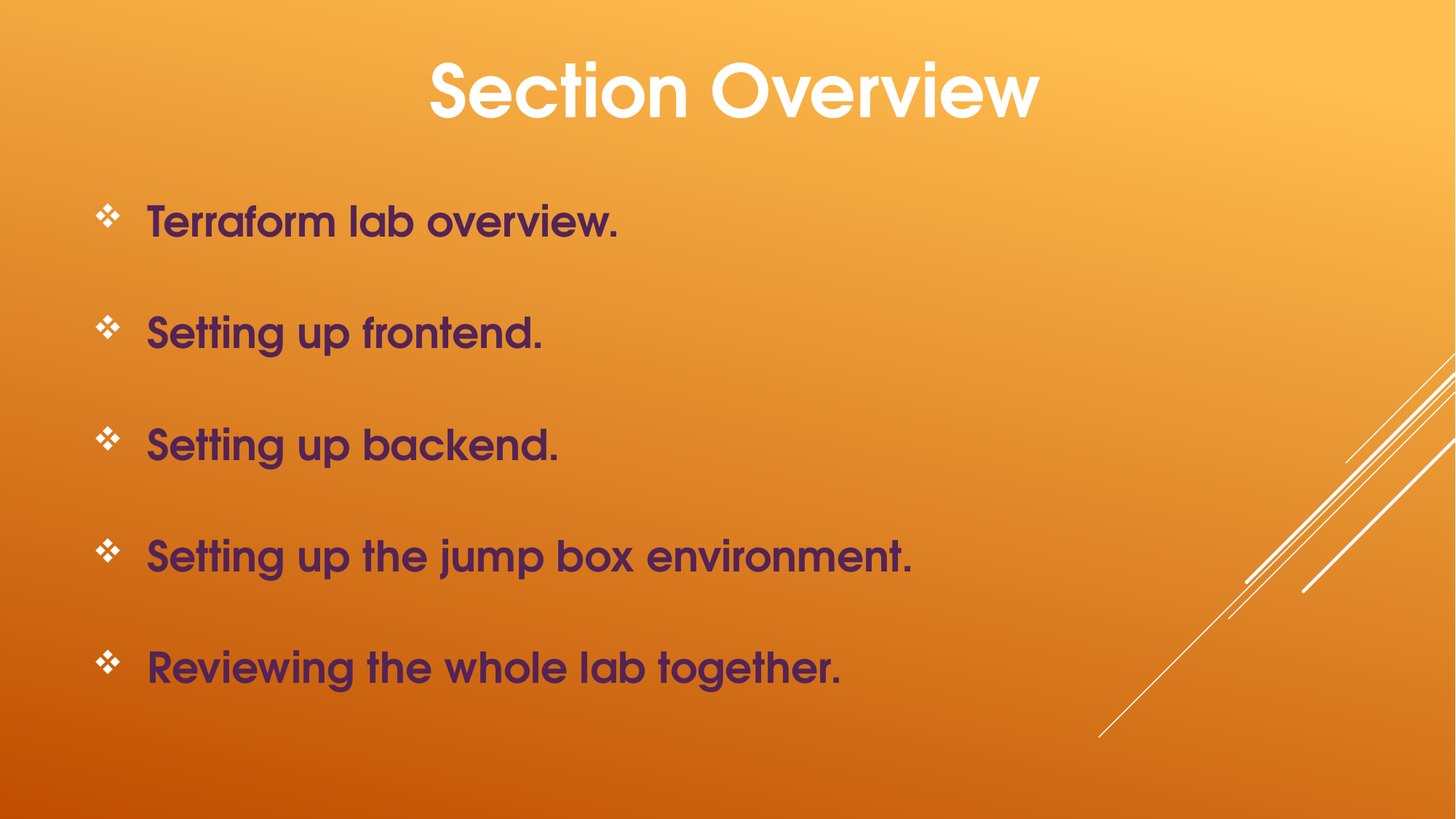

# Section Overview
Terraform lab overview.

Setting up frontend.

Setting up backend.

Setting up the jump box environment.

Reviewing the whole lab together.